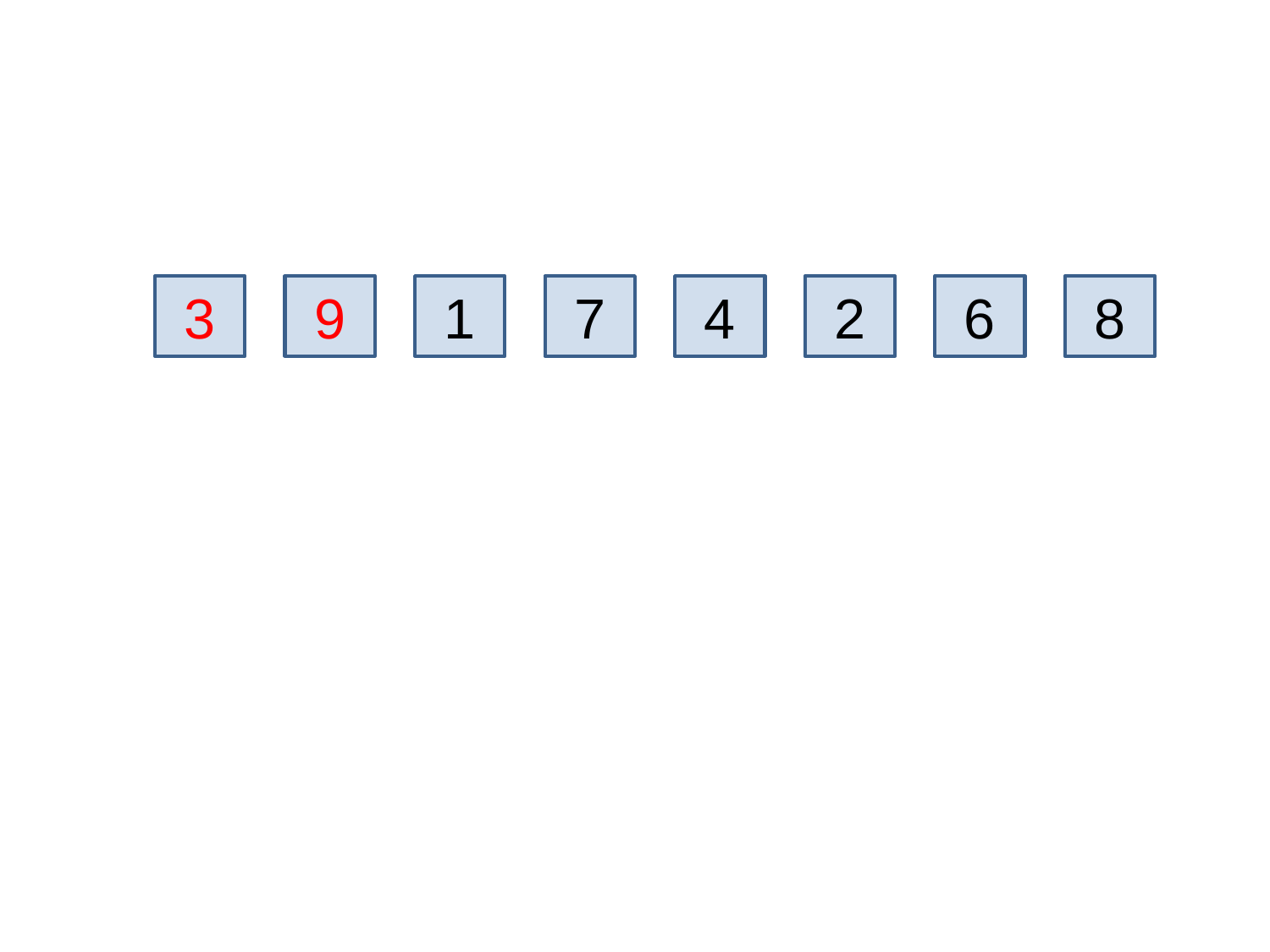

3
9
1
7
4
2
6
8